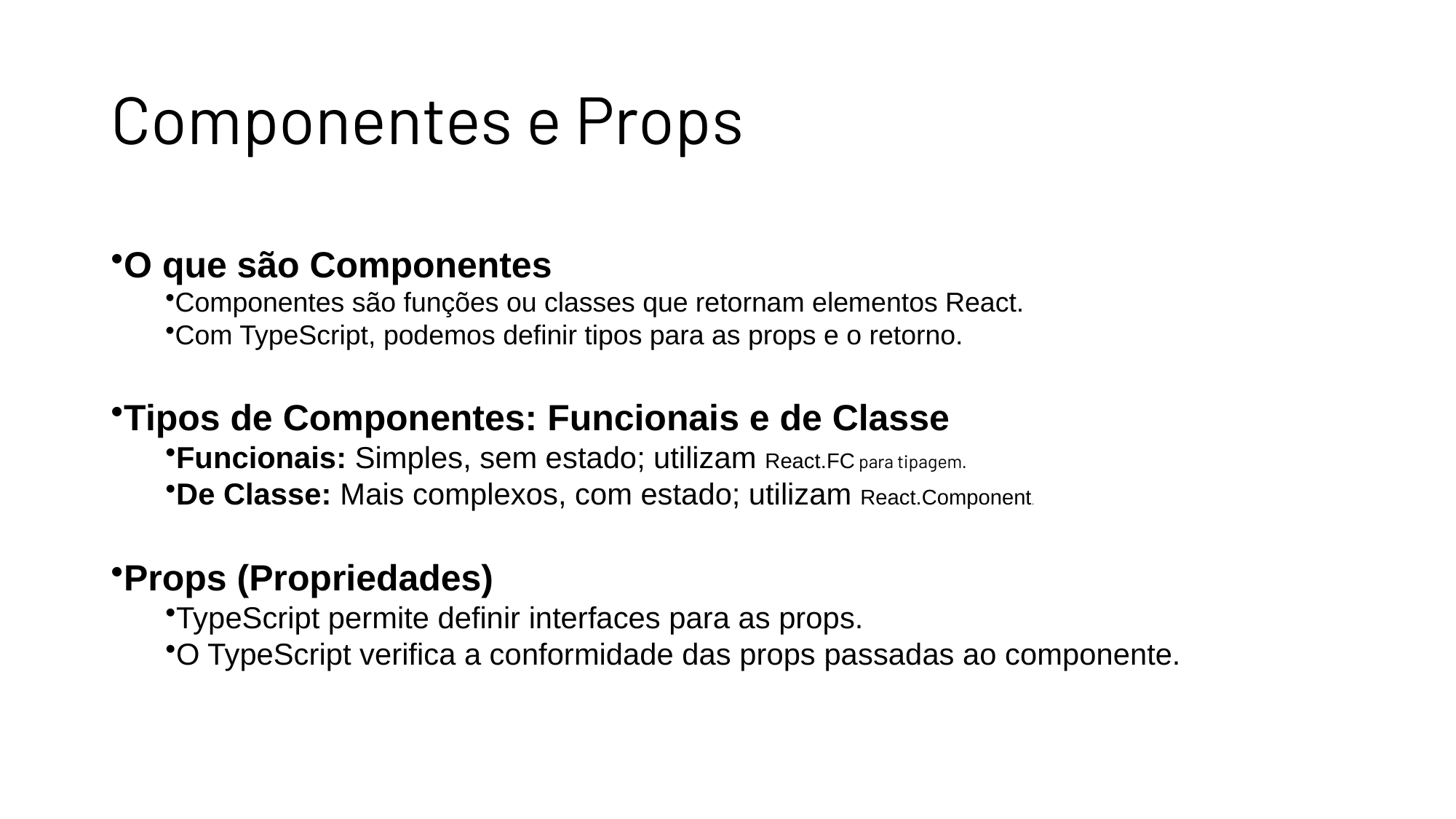

# Componentes e Props
O que são Componentes
Componentes são funções ou classes que retornam elementos React.
Com TypeScript, podemos definir tipos para as props e o retorno.

Tipos de Componentes: Funcionais e de Classe
Funcionais: Simples, sem estado; utilizam React.FC para tipagem.
De Classe: Mais complexos, com estado; utilizam React.Component.

Props (Propriedades)
TypeScript permite definir interfaces para as props.
O TypeScript verifica a conformidade das props passadas ao componente.